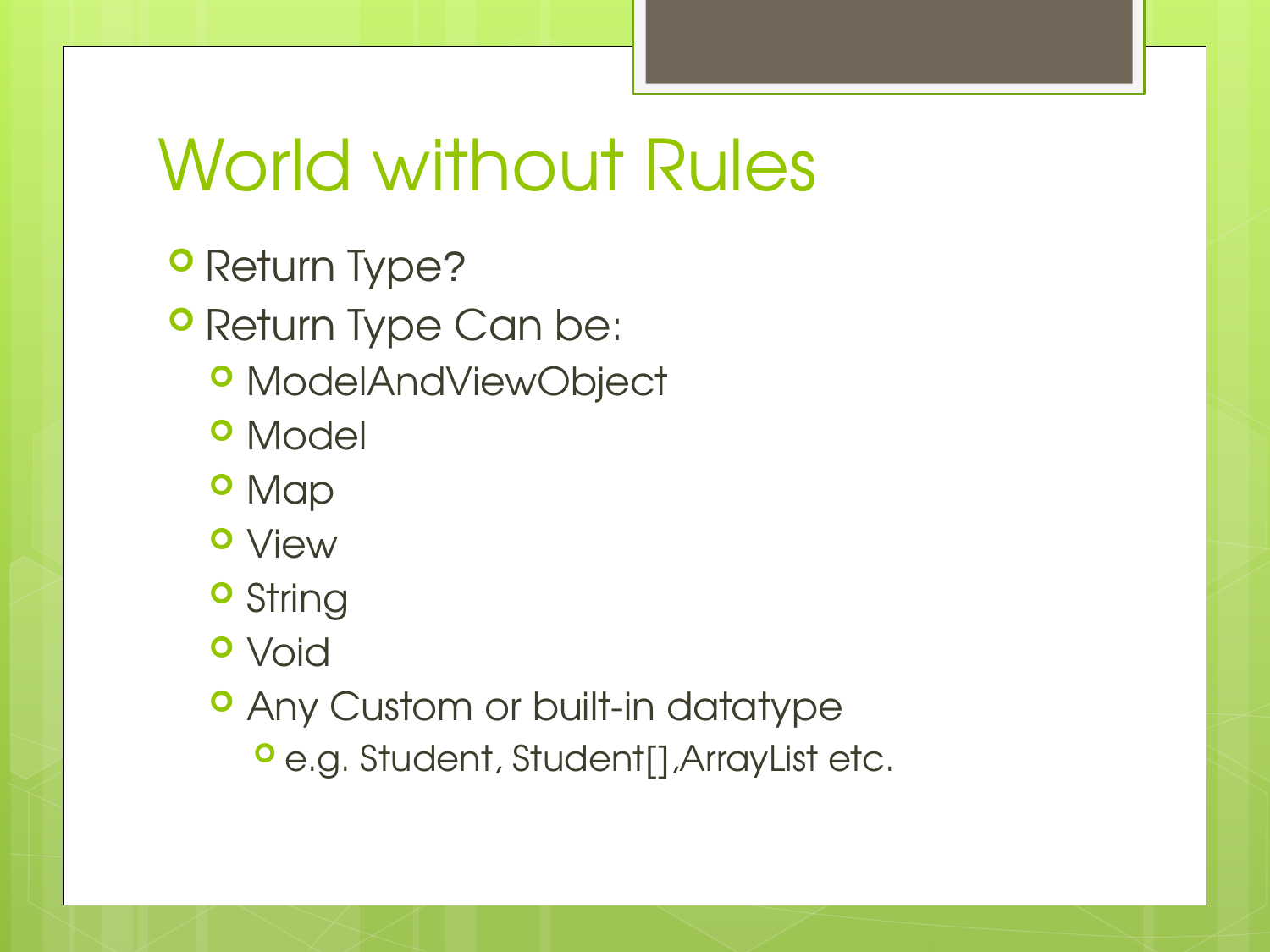

# World without Rules
Return Type?
Return Type Can be:
ModelAndViewObject
Model
Map
View
String
Void
Any Custom or built-in datatype
e.g. Student, Student[],ArrayList etc.